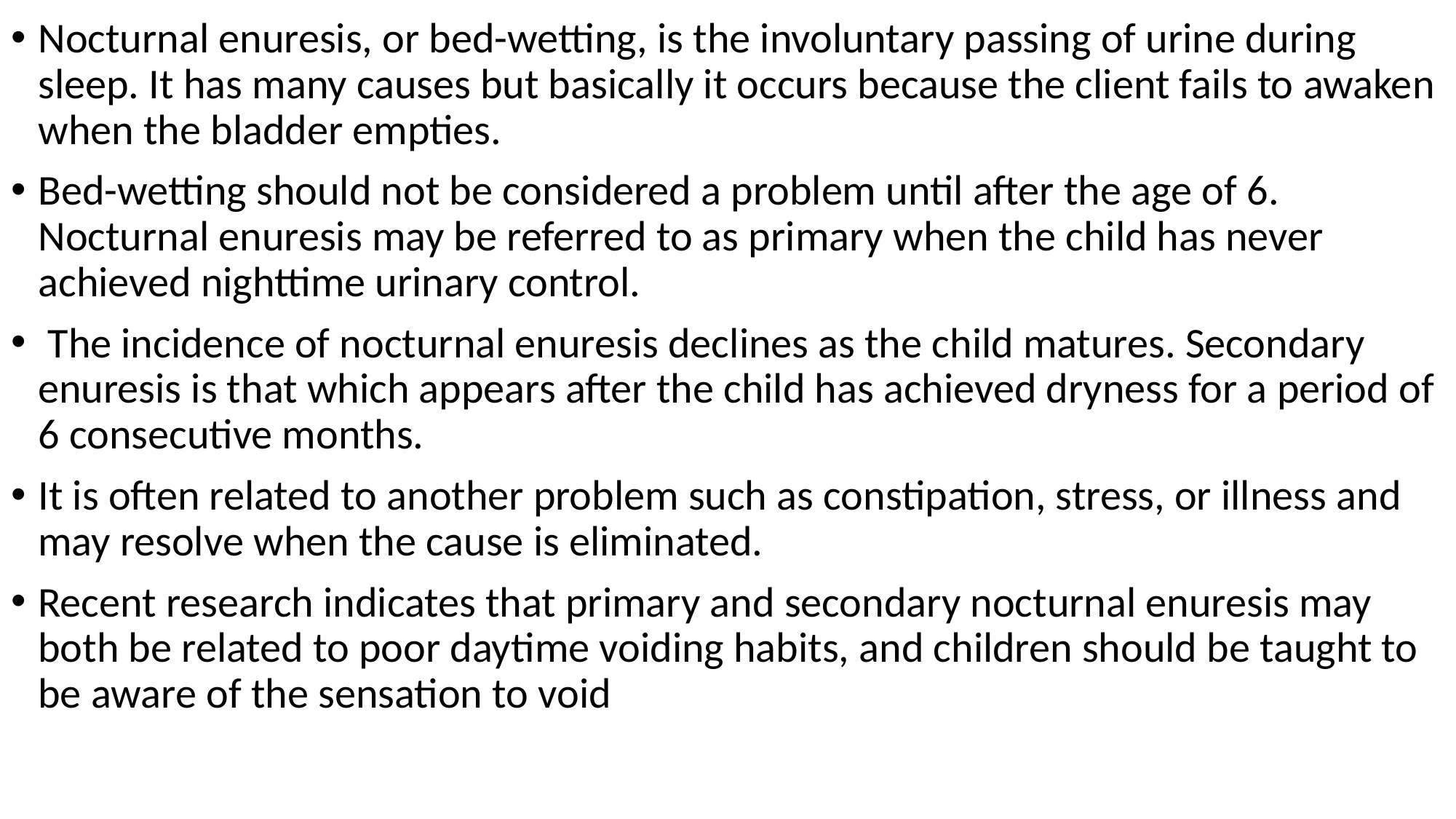

Nocturnal enuresis, or bed-wetting, is the involuntary passing of urine during sleep. It has many causes but basically it occurs because the client fails to awaken when the bladder empties.
Bed-wetting should not be considered a problem until after the age of 6. Nocturnal enuresis may be referred to as primary when the child has never achieved nighttime urinary control.
 The incidence of nocturnal enuresis declines as the child matures. Secondary enuresis is that which appears after the child has achieved dryness for a period of 6 consecutive months.
It is often related to another problem such as constipation, stress, or illness and may resolve when the cause is eliminated.
Recent research indicates that primary and secondary nocturnal enuresis may both be related to poor daytime voiding habits, and children should be taught to be aware of the sensation to void